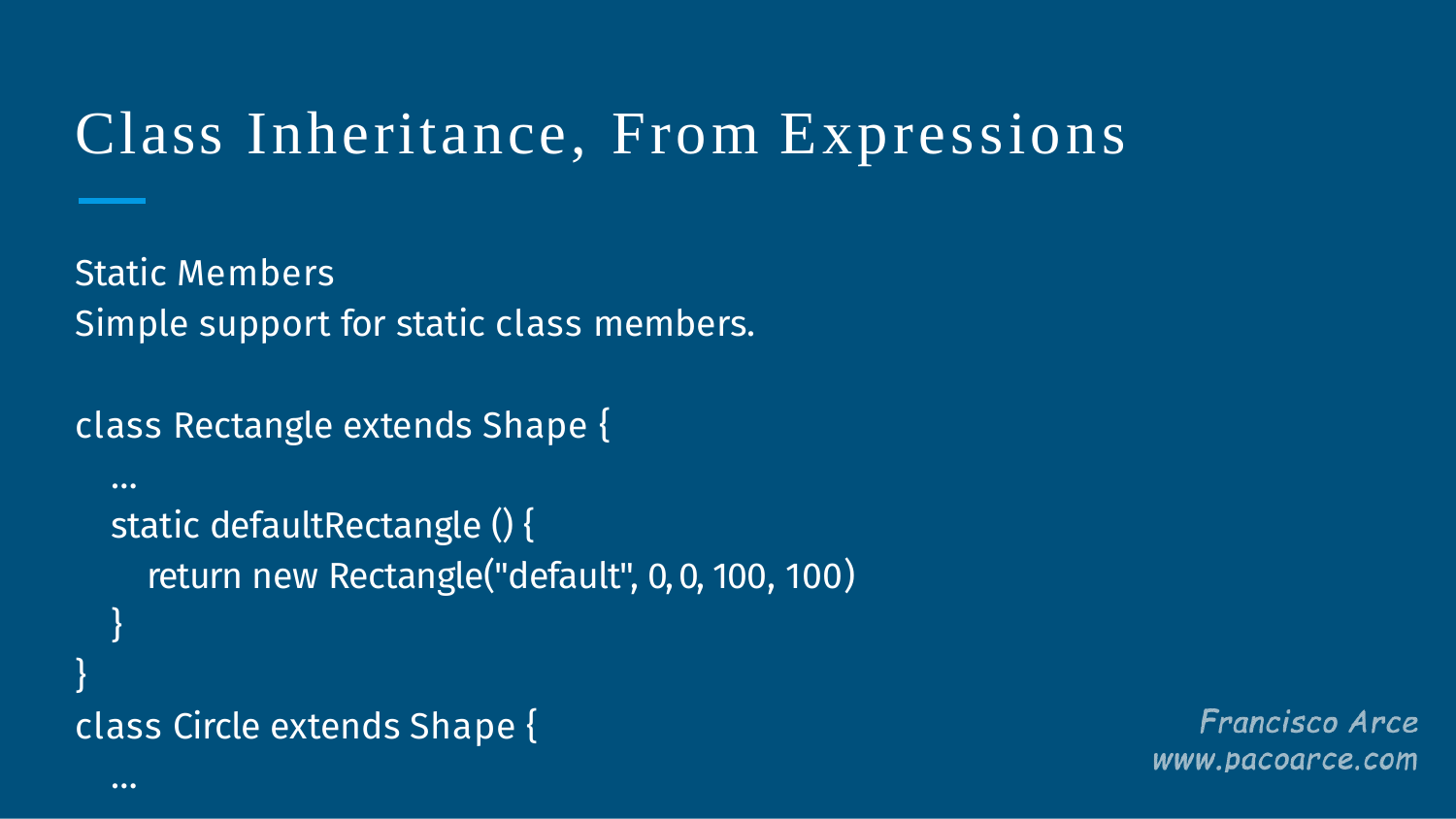

# Class Inheritance, From Expressions

Static Members
Simple support for static class members.

class Rectangle extends Shape {
…
static defaultRectangle () {
return new Rectangle("default", 0, 0, 100, 100)
}
}
class Circle extends Shape {
…